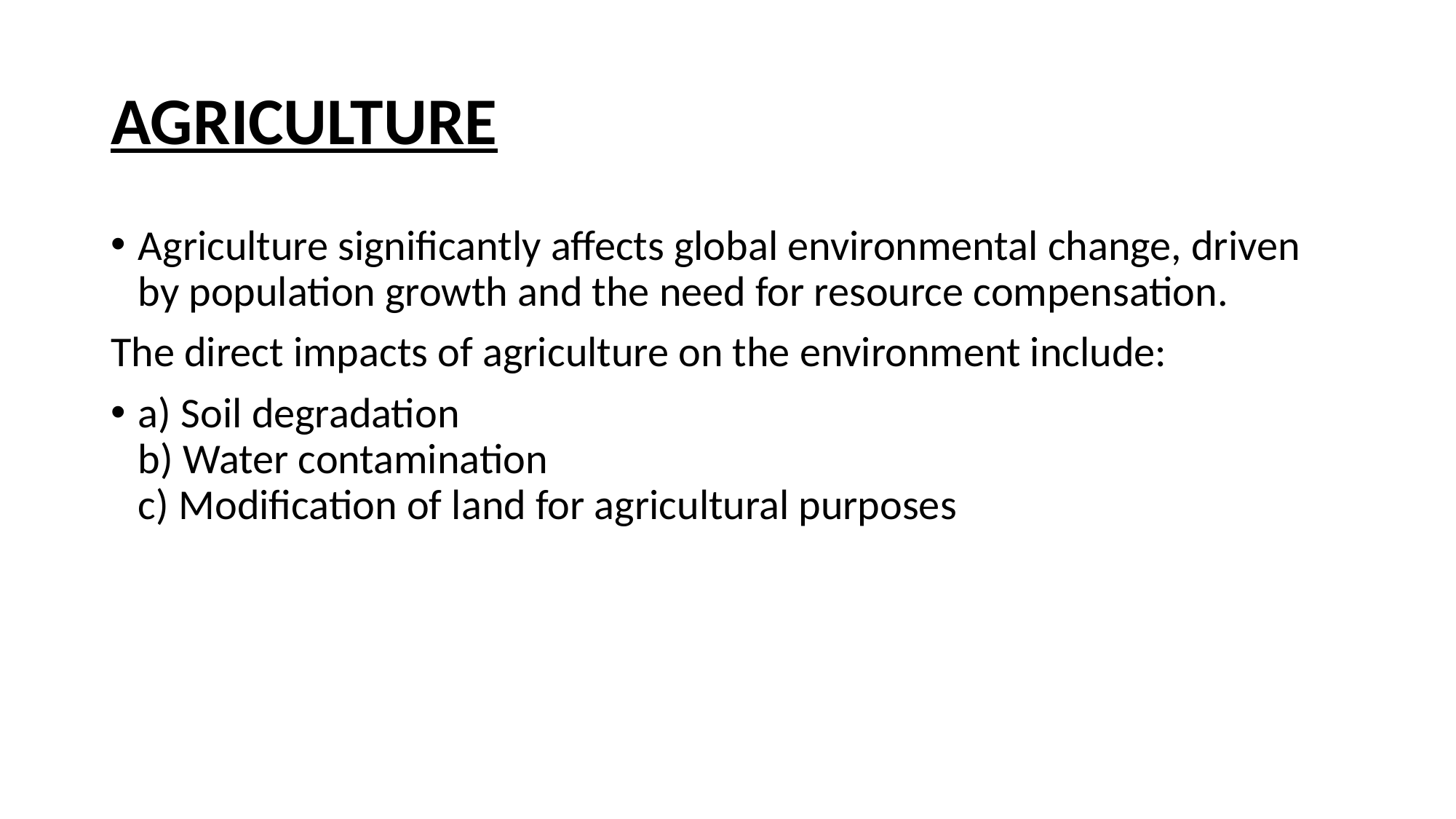

# AGRICULTURE
Agriculture significantly affects global environmental change, driven by population growth and the need for resource compensation.
The direct impacts of agriculture on the environment include:
a) Soil degradation
b) Water contamination
c) Modification of land for agricultural purposes